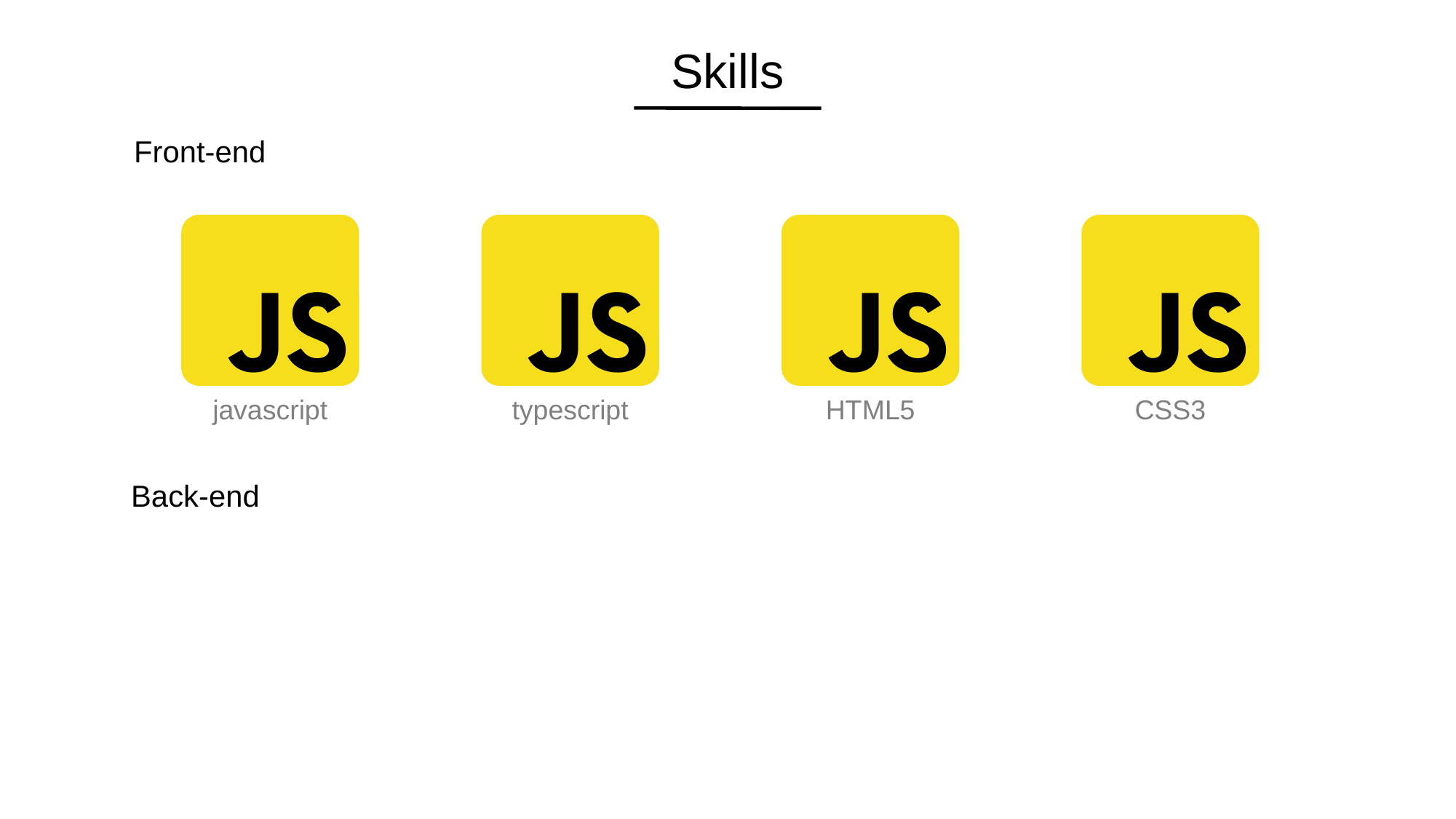

Skills
Front-end

javascript
typescript
HTML5
CSS3
Back-end